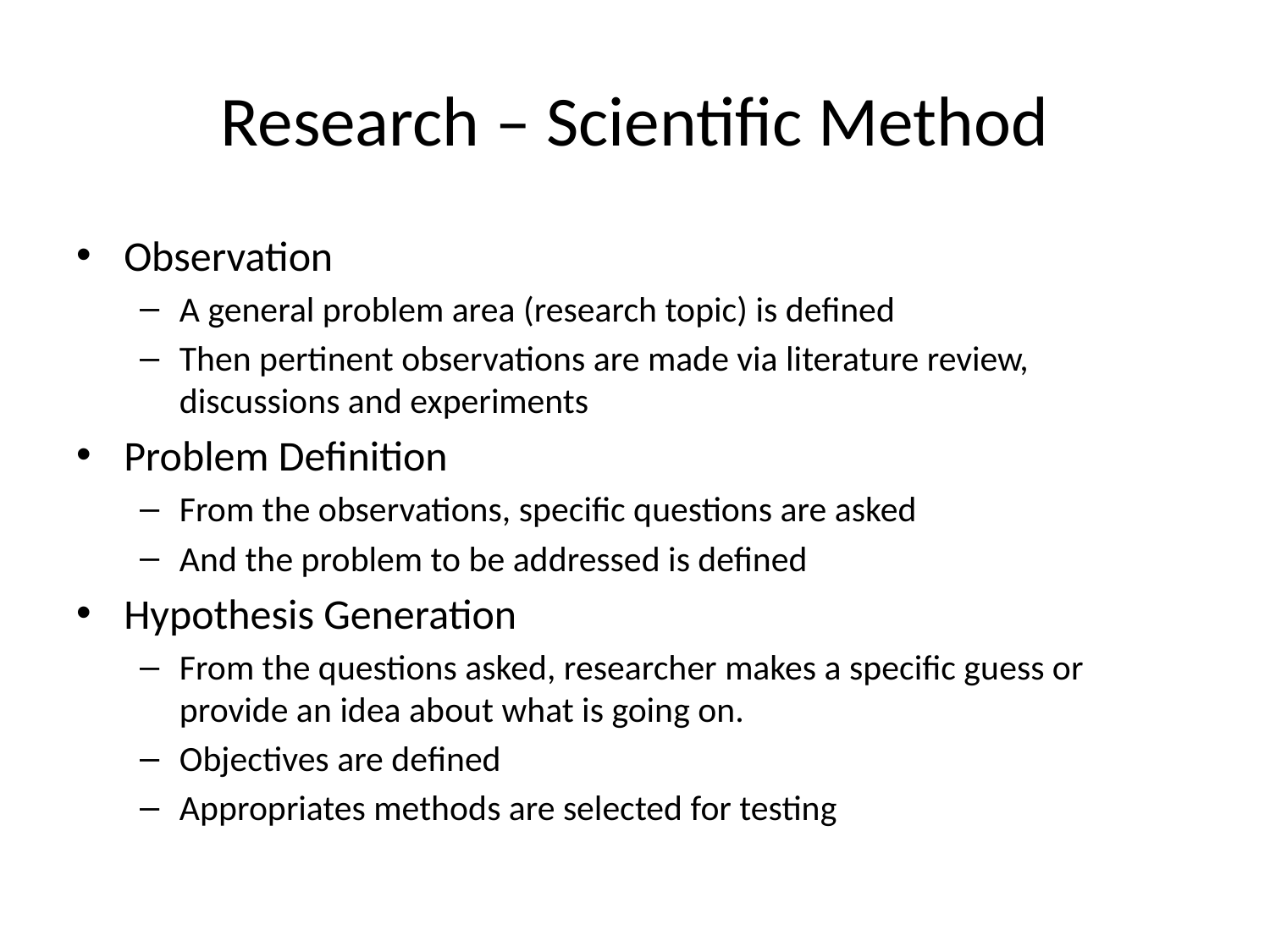

# Research – Scientific Method
Observation
A general problem area (research topic) is defined
Then pertinent observations are made via literature review, discussions and experiments
Problem Definition
From the observations, specific questions are asked
And the problem to be addressed is defined
Hypothesis Generation
From the questions asked, researcher makes a specific guess or provide an idea about what is going on.
Objectives are defined
Appropriates methods are selected for testing